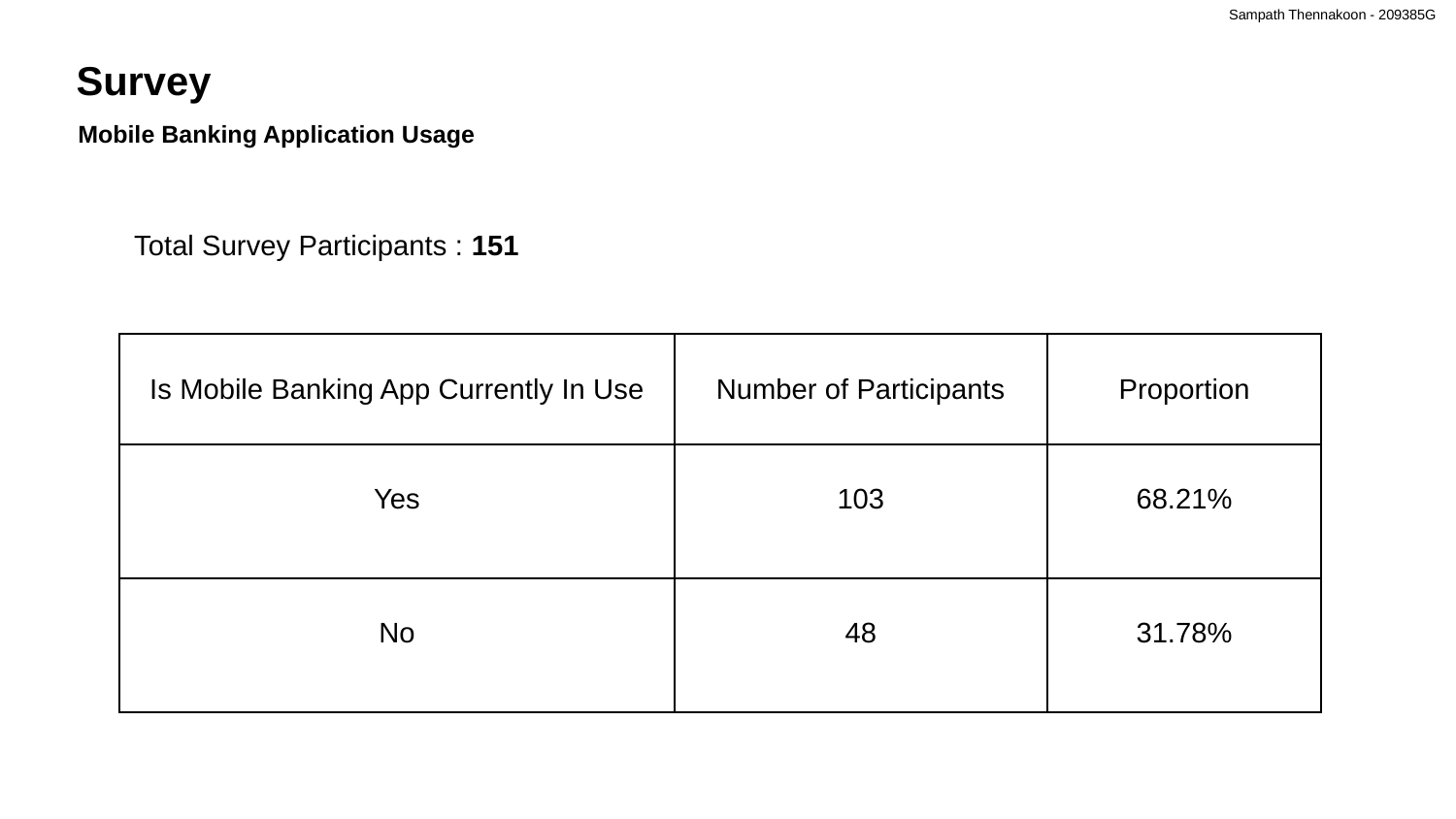

Sampath Thennakoon - 209385G
Survey
Mobile Banking Application Usage
Total Survey Participants : 151
| Is Mobile Banking App Currently In Use | Number of Participants | Proportion |
| --- | --- | --- |
| Yes | 103 | 68.21% |
| No | 48 | 31.78% |